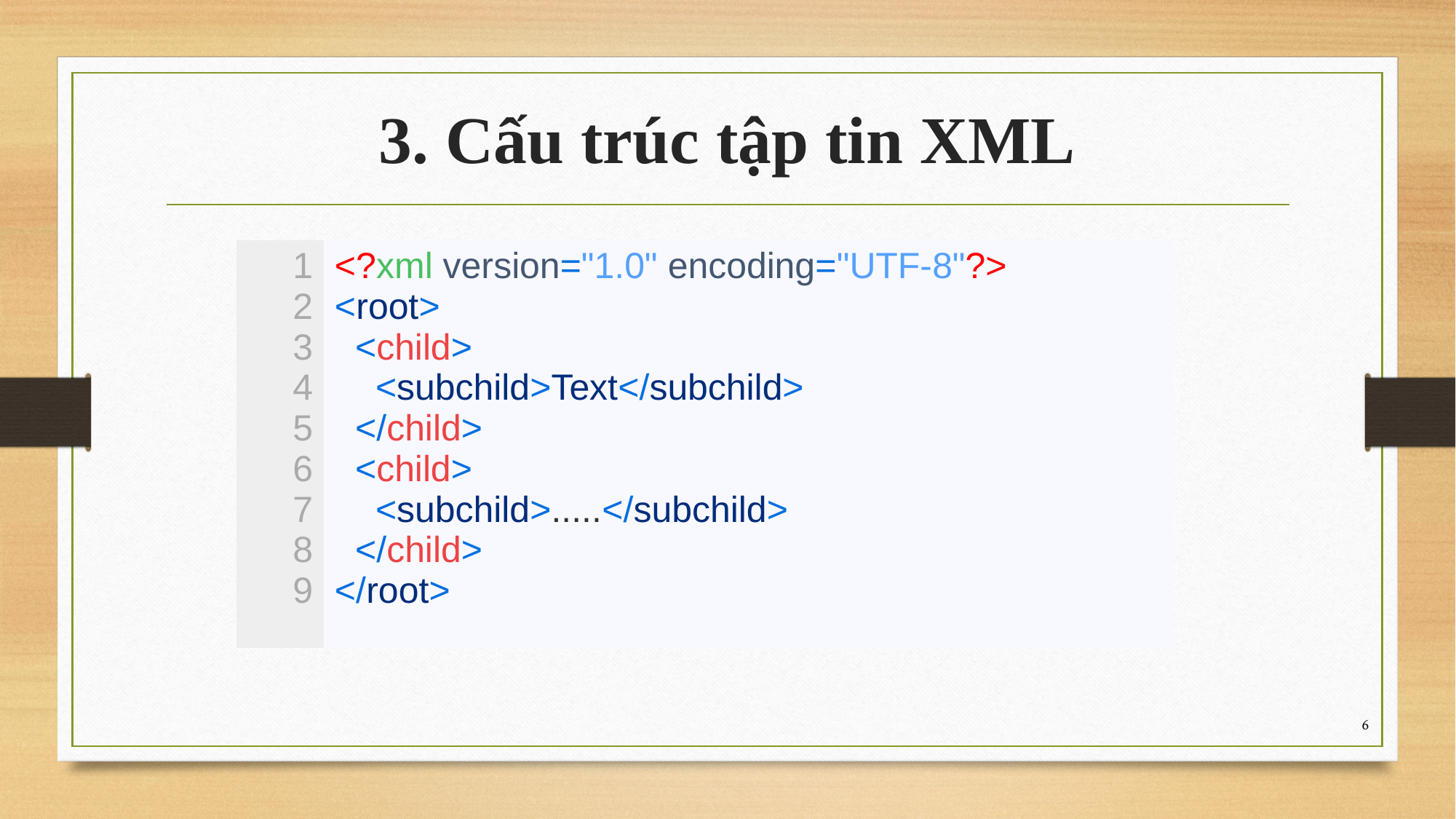

# 3. Cấu trúc tập tin XML
| 1 2 3 4 5 6 7 8 9 | <?xml version="1.0" encoding="UTF-8"?> <root>   <child>     <subchild>Text</subchild>   </child>   <child>     <subchild>.....</subchild>   </child> </root> |
| --- | --- |
6